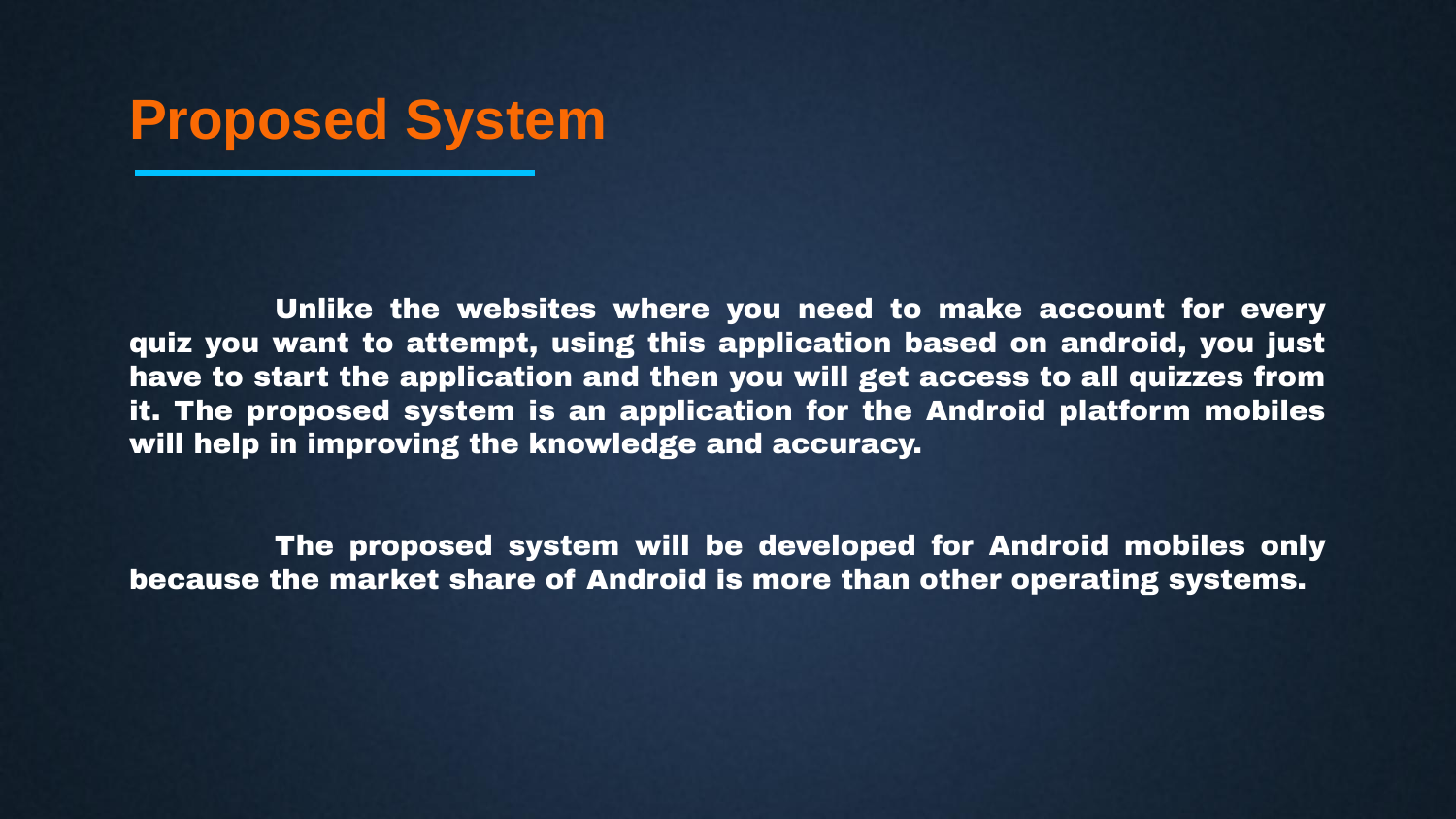

# Proposed System

	Unlike the websites where you need to make account for every quiz you want to attempt, using this application based on android, you just have to start the application and then you will get access to all quizzes from it. The proposed system is an application for the Android platform mobiles will help in improving the knowledge and accuracy.

	The proposed system will be developed for Android mobiles only because the market share of Android is more than other operating systems.